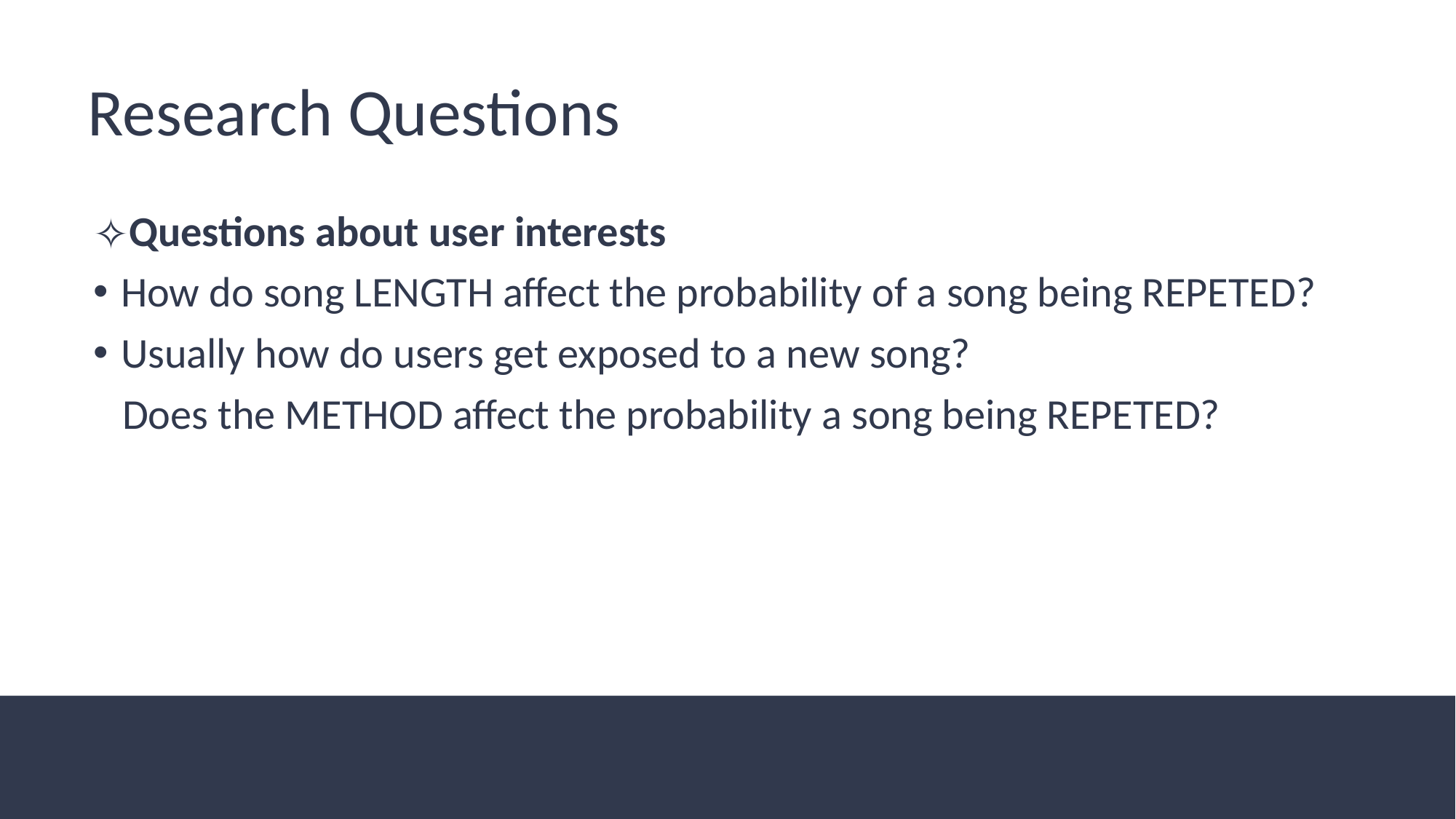

Research Questions
Questions about user interests
How do song LENGTH affect the probability of a song being REPETED?
Usually how do users get exposed to a new song?
   Does the METHOD affect the probability a song being REPETED?